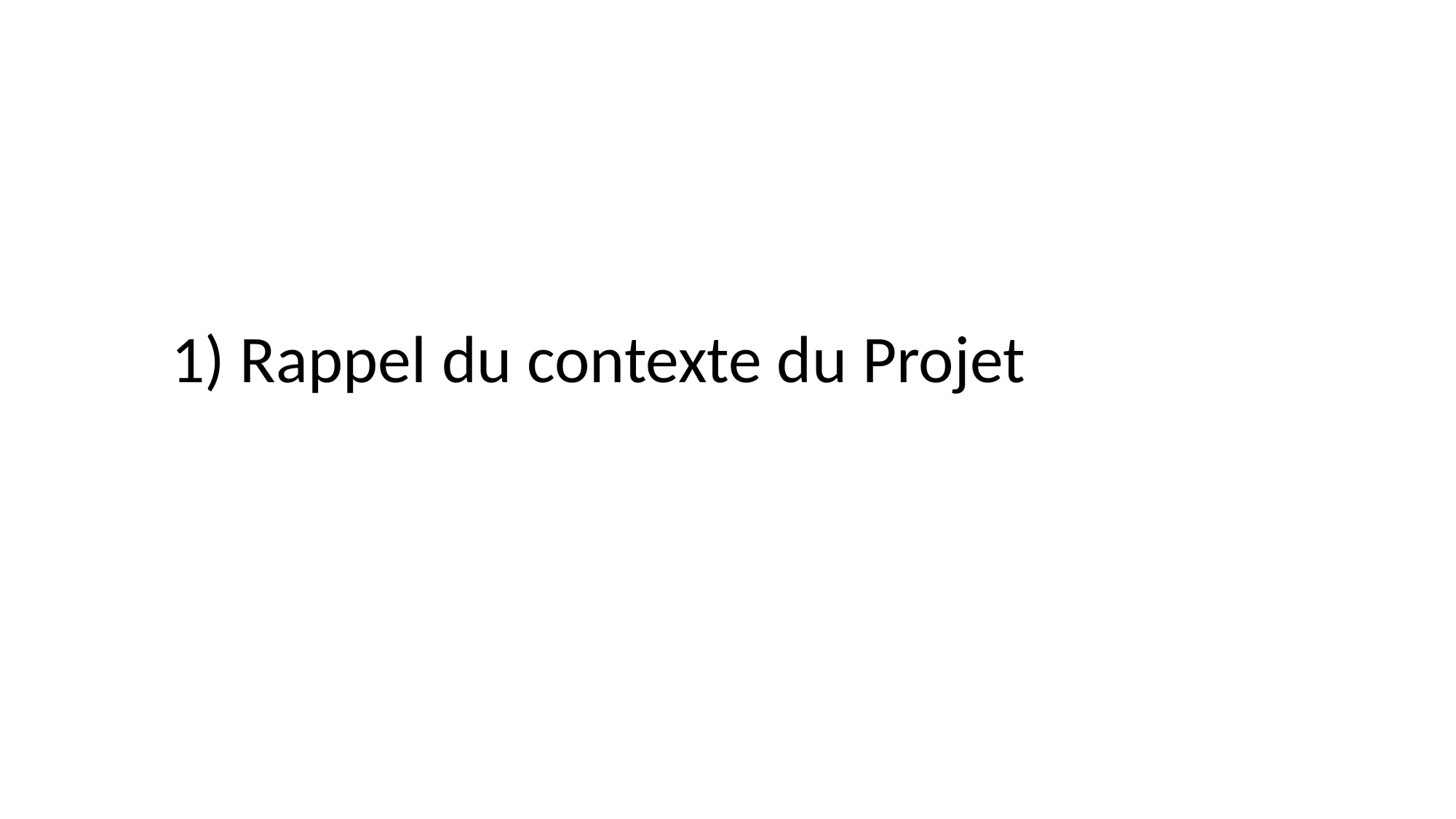

# 1) Rappel du contexte du Projet